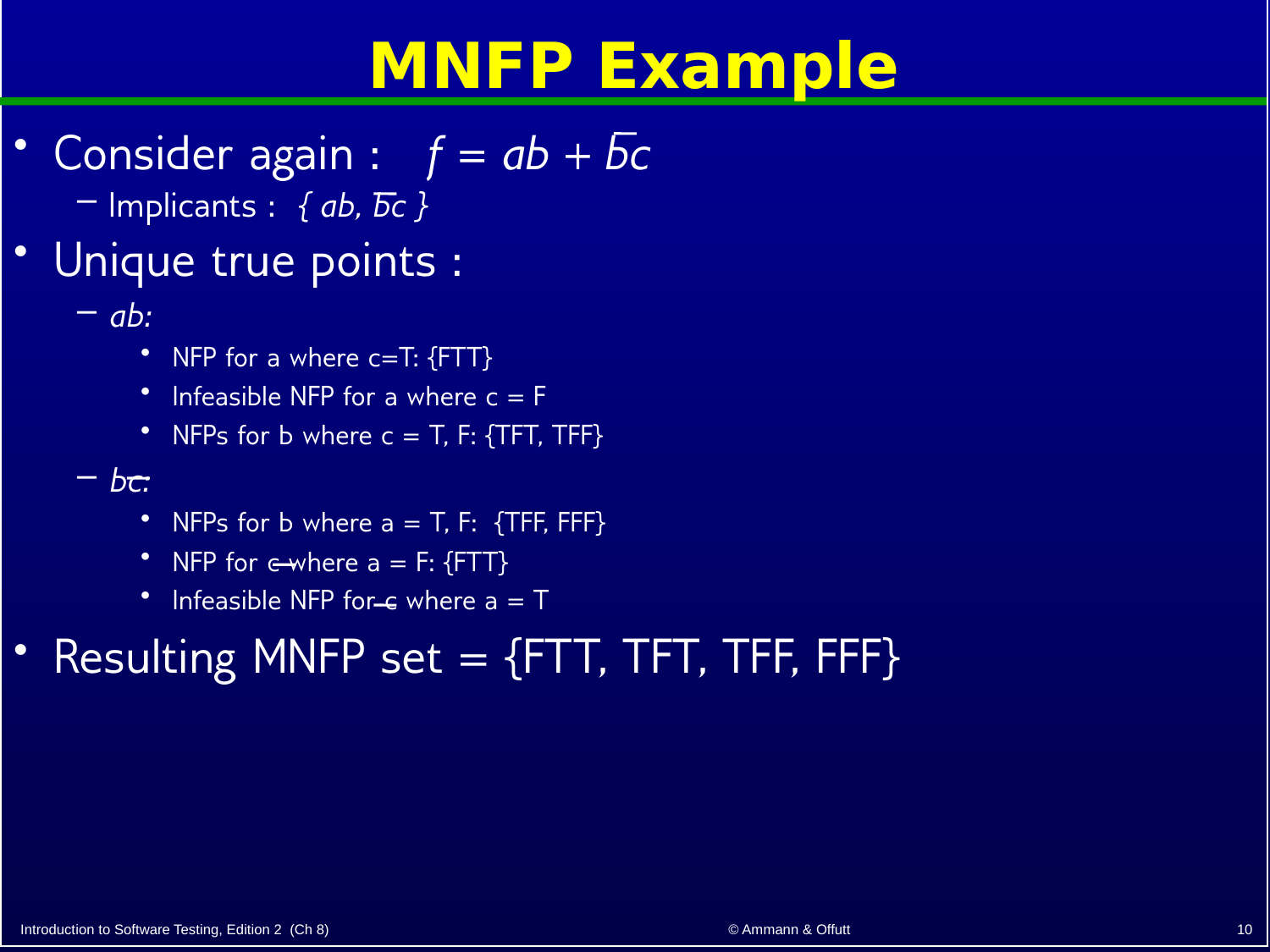

MNFP Example
Consider again :   f = ab + bc
Implicants :  { ab, bc }
Unique true points :
ab:
NFP for a where c=T: {FTT}
Infeasible NFP for a where c = F
NFPs for b where c = T, F: {TFT, TFF}
bc:
NFPs for b where a = T, F:  {TFF, FFF}
NFP for c where a = F: {FTT}
Infeasible NFP for c where a = T
Resulting MNFP set = {FTT, TFT, TFF, FFF}

10
© Ammann & Offutt
Introduction to Software Testing, Edition 2  (Ch 8)